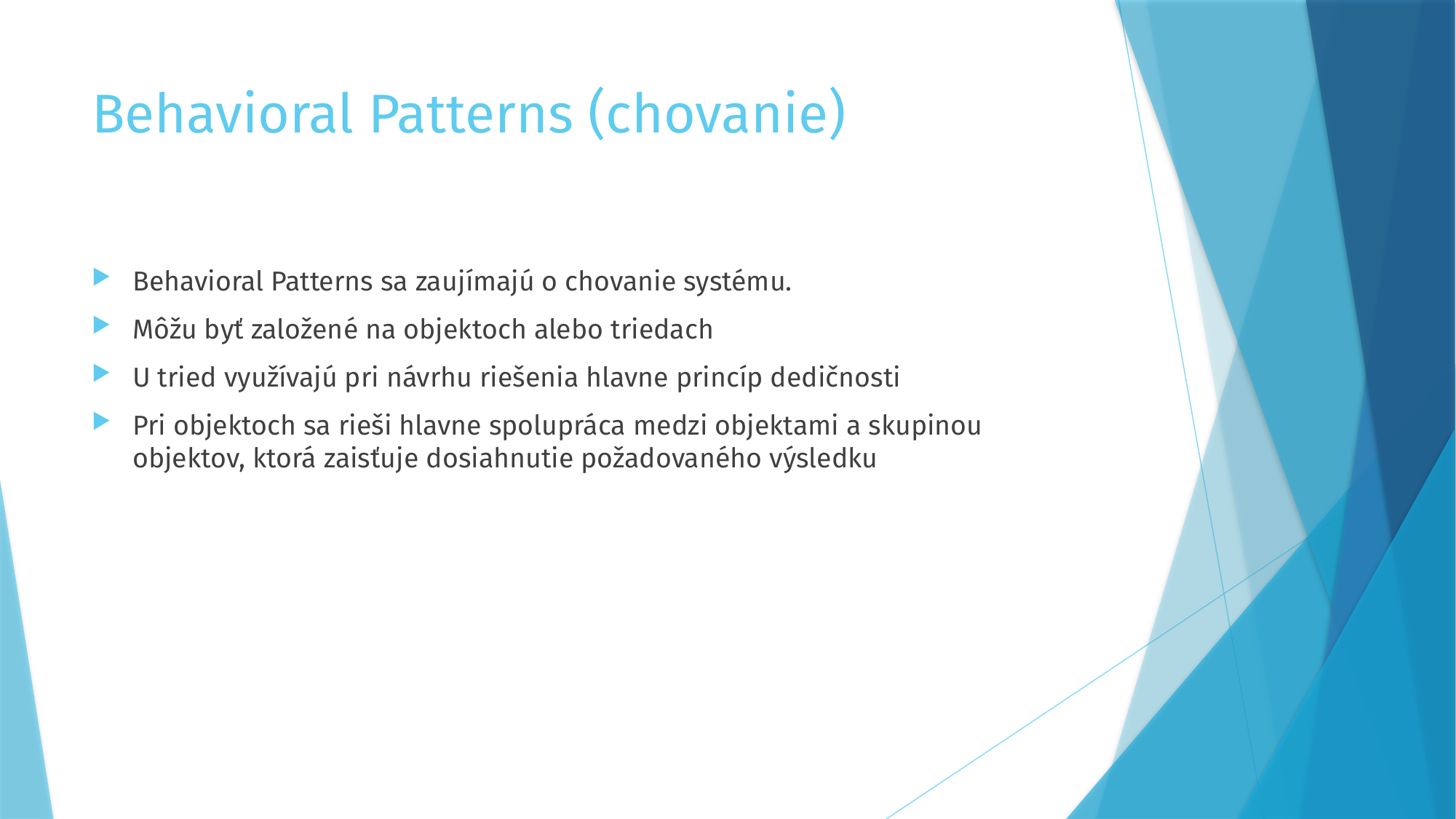

# Behavioral Patterns (chovanie)
Behavioral Patterns sa zaujímajú o chovanie systému.
Môžu byť založené na objektoch alebo triedach
U tried využívajú pri návrhu riešenia hlavne princíp dedičnosti
Pri objektoch sa rieši hlavne spolupráca medzi objektami a skupinou objektov, ktorá zaisťuje dosiahnutie požadovaného výsledku